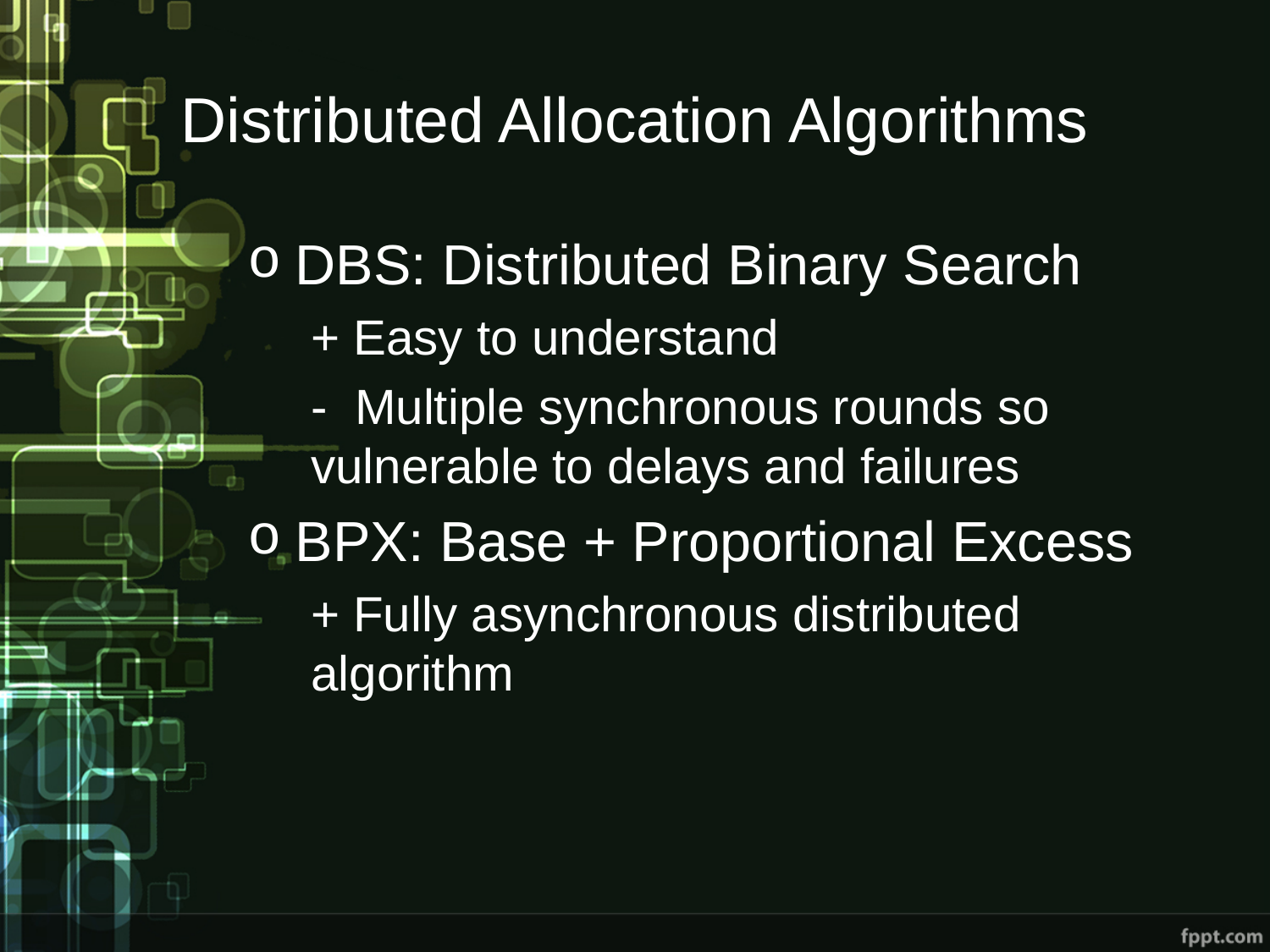

# Distributed Allocation Algorithms
DBS: Distributed Binary Search
+ Easy to understand
-  Multiple synchronous rounds so vulnerable to delays and failures
BPX: Base + Proportional Excess
+ Fully asynchronous distributed algorithm